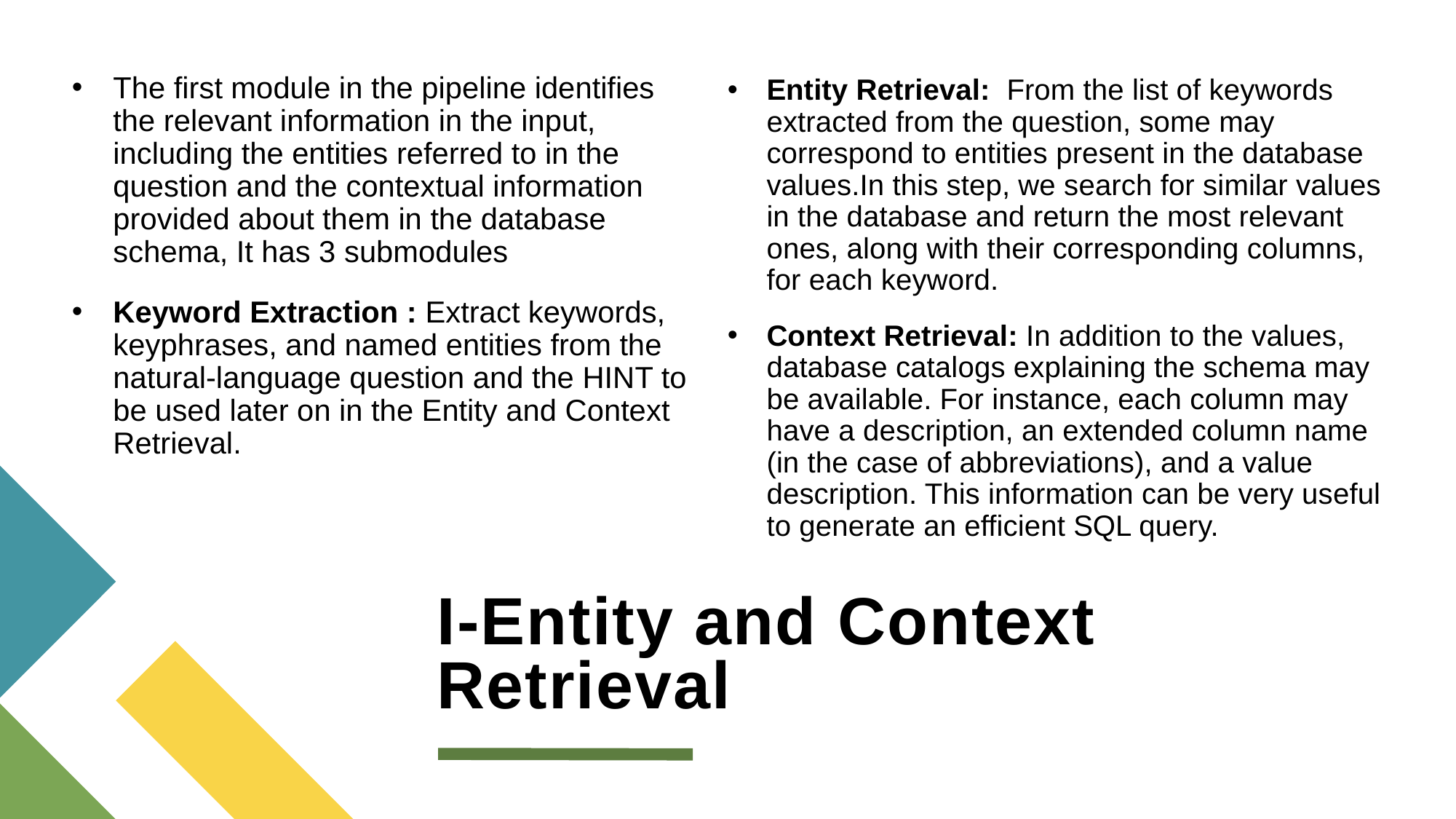

The first module in the pipeline identifies the relevant information in the input, including the entities referred to in the question and the contextual information provided about them in the database schema, It has 3 submodules
Keyword Extraction : Extract keywords, keyphrases, and named entities from the natural-language question and the HINT to be used later on in the Entity and Context Retrieval.

Entity Retrieval:  From the list of keywords extracted from the question, some may correspond to entities present in the database values.In this step, we search for similar values in the database and return the most relevant ones, along with their corresponding columns, for each keyword.
Context Retrieval: In addition to the values, database catalogs explaining the schema may be available. For instance, each column may have a description, an extended column name (in the case of abbreviations), and a value description. This information can be very useful to generate an efficient SQL query.

# I-Entity and Context Retrieval